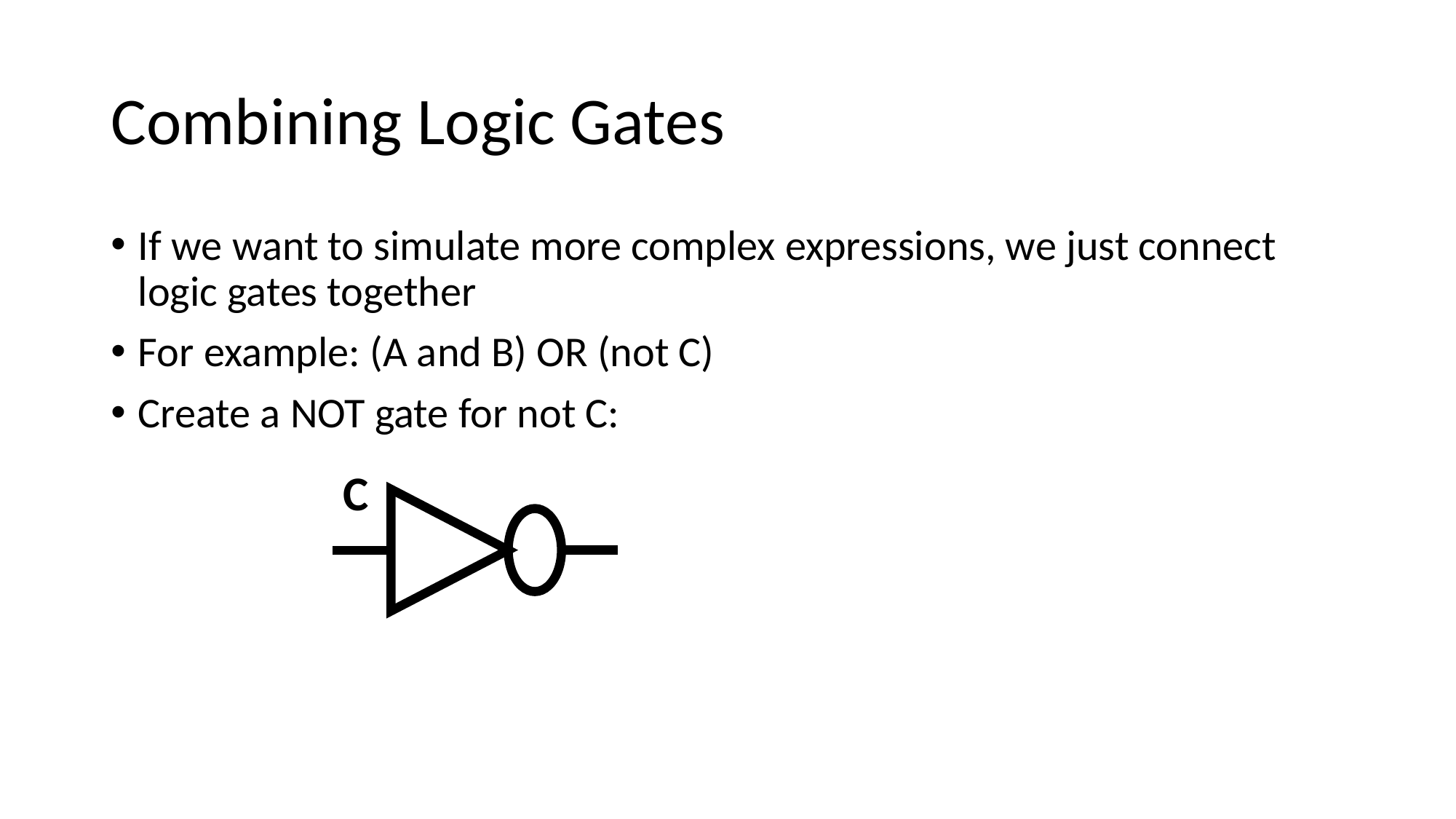

# Combining Logic Gates
If we want to simulate more complex expressions, we just connect logic gates together
For example: (A and B) OR (not C)
Create a NOT gate for not C:
C